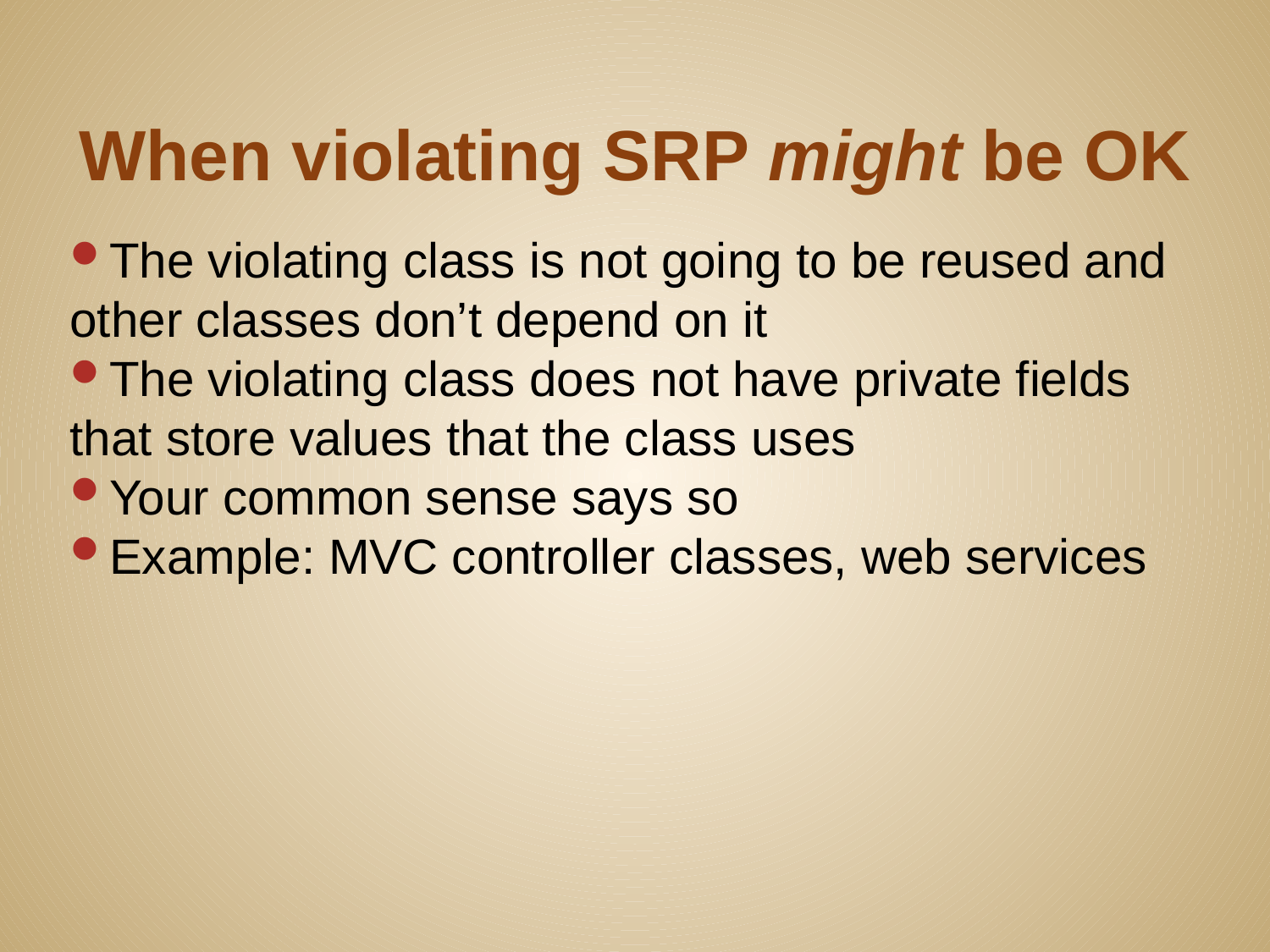

# When violating SRP might be OK
The violating class is not going to be reused and other classes don’t depend on it
The violating class does not have private fields that store values that the class uses
Your common sense says so
Example: MVC controller classes, web services